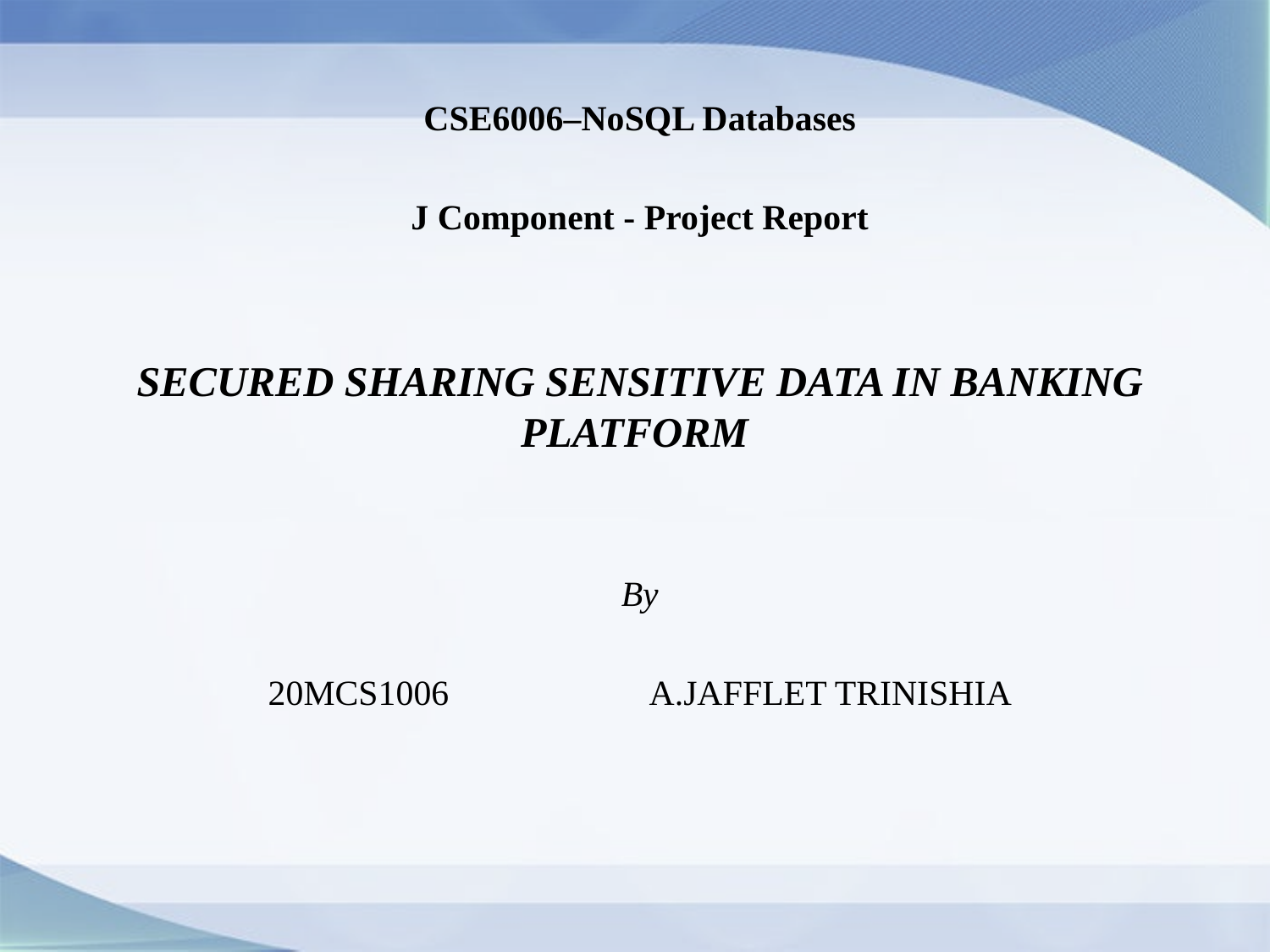

CSE6006–NoSQL Databases

J Component - Project Report

SECURED SHARING SENSITIVE DATA IN BANKING PLATFORM

By

20MCS1006		A.JAFFLET TRINISHIA